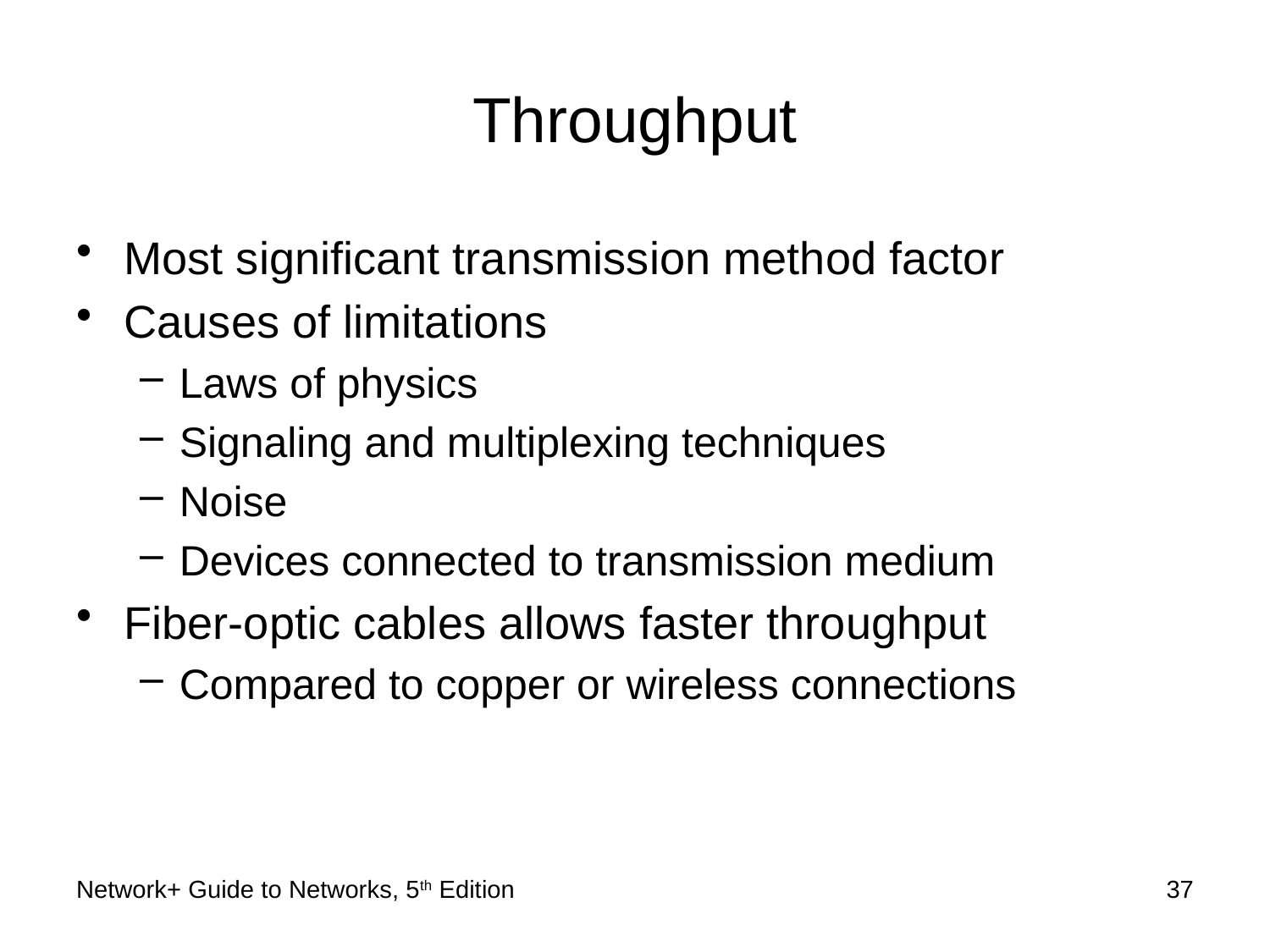

# Throughput
Most significant transmission method factor
Causes of limitations
Laws of physics
Signaling and multiplexing techniques
Noise
Devices connected to transmission medium
Fiber-optic cables allows faster throughput
Compared to copper or wireless connections

Network+ Guide to Networks, 5th Edition
37